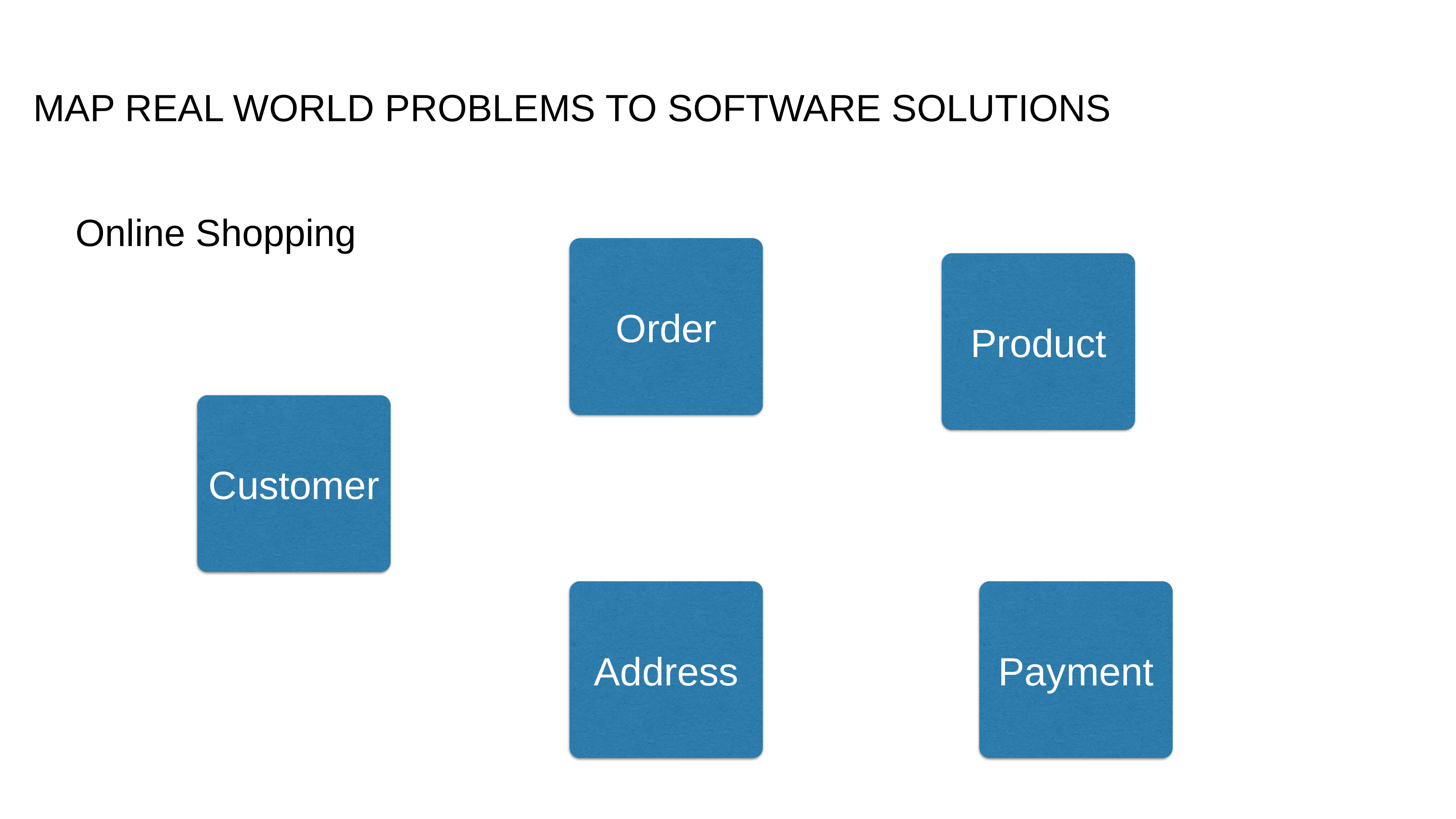

MAP REAL WORLD PROBLEMS TO SOFTWARE SOLUTIONS
Online Shopping
Order
Product
Customer
Address
Payment